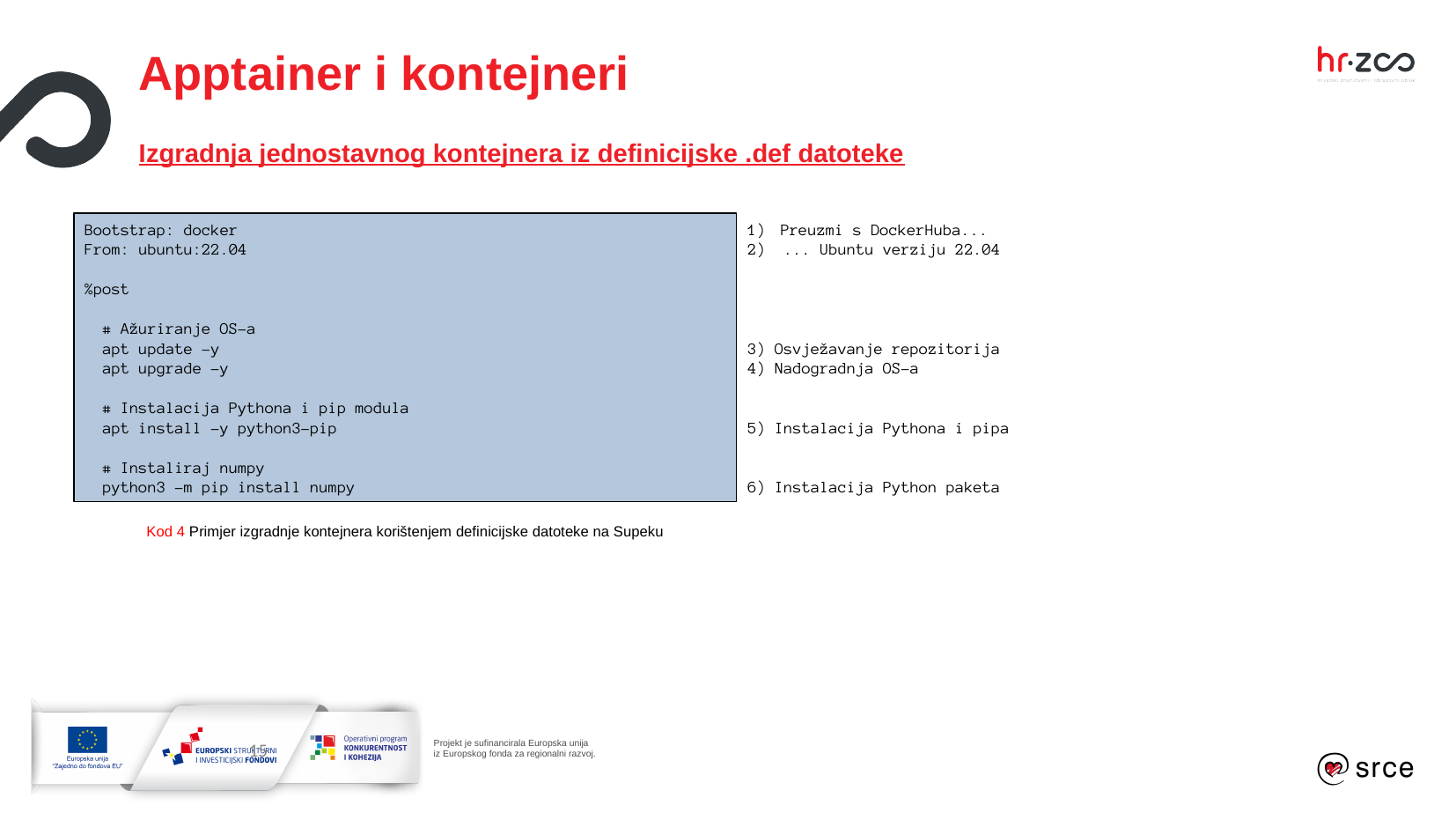

Apptainer i kontejneri
Izgradnja jednostavnog kontejnera iz definicijske .def datoteke
Bootstrap: docker
From: ubuntu:22.04

%post

  # Ažuriranje OS-a
  apt update –y
  apt upgrade -y

  # Instalacija Pythona i pip modula
  apt install -y python3-pip

  # Instaliraj numpy
  python3 -m pip install numpy
Preuzmi s DockerHuba...
2)  ... Ubuntu verziju 22.04

3) Osvježavanje repozitorija
4) Nadogradnja OS-a

5) Instalacija Pythona i pipa

6) Instalacija Python paketa
Kod 4 Primjer izgradnje kontejnera korištenjem definicijske datoteke na Supeku
15